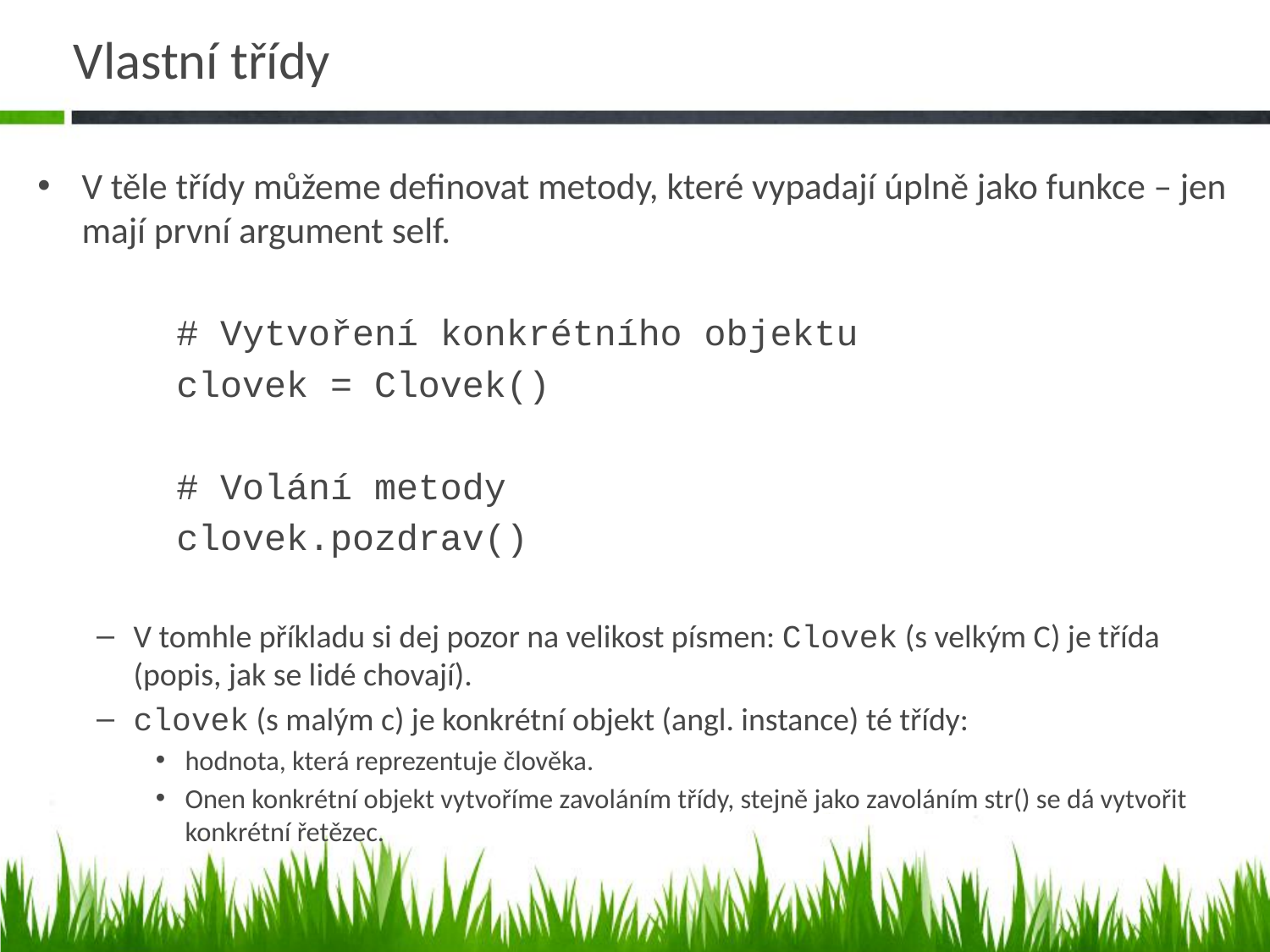

# Vlastní třídy
V těle třídy můžeme definovat metody, které vypadají úplně jako funkce – jen mají první argument self.

# Vytvoření konkrétního objektu
clovek = Clovek()

# Volání metody
clovek.pozdrav()

V tomhle příkladu si dej pozor na velikost písmen: Clovek (s velkým C) je třída (popis, jak se lidé chovají).
clovek (s malým c) je konkrétní objekt (angl. instance) té třídy:
hodnota, která reprezentuje člověka.
Onen konkrétní objekt vytvoříme zavoláním třídy, stejně jako zavoláním str() se dá vytvořit konkrétní řetězec.